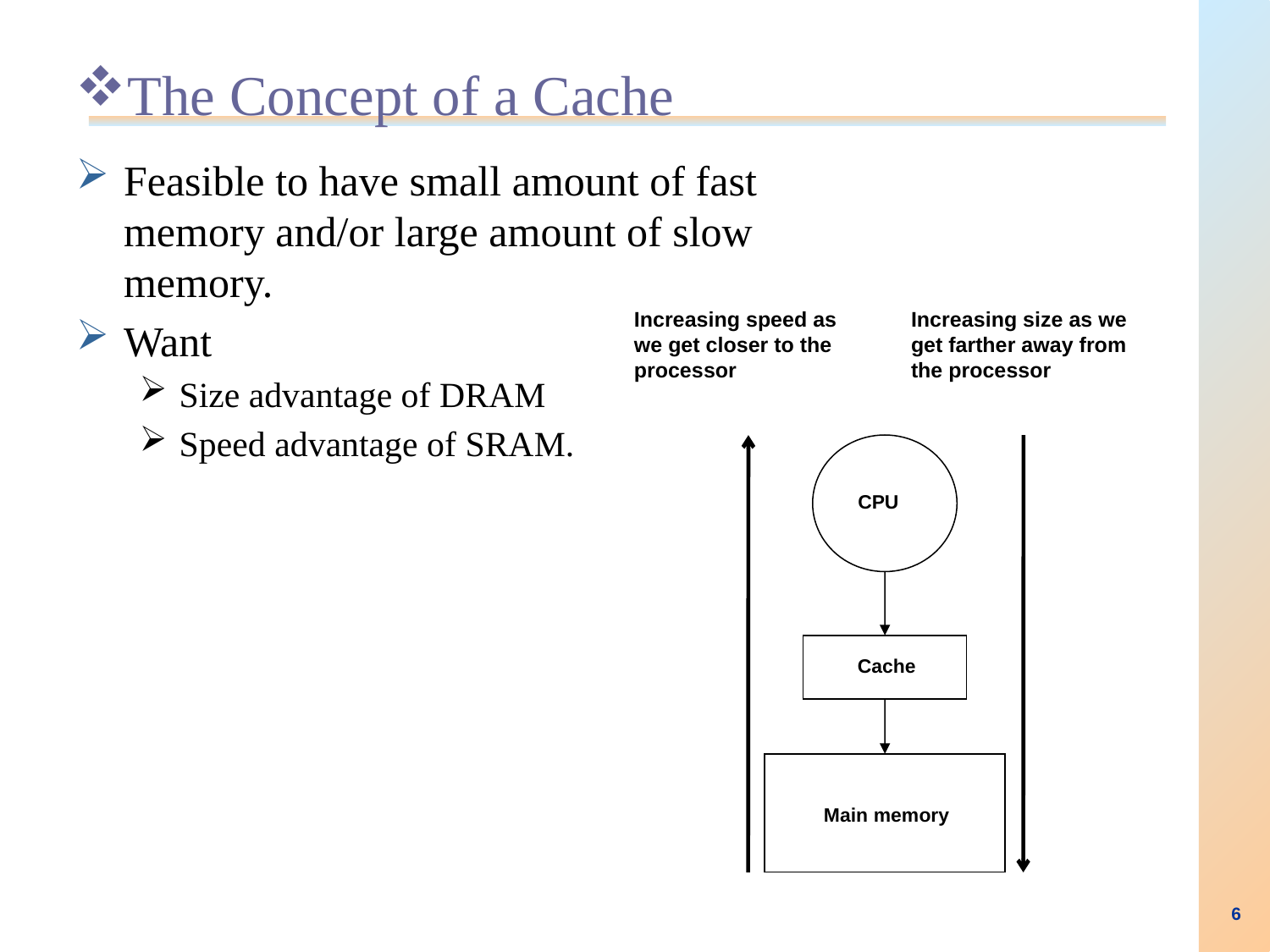

# The Concept of a Cache
Feasible to have small amount of fast memory and/or large amount of slow memory.
Want
Size advantage of DRAM
Speed advantage of SRAM.

Increasing speed as we get closer to the processor
Increasing size as we get farther away from the processor

CPU

Cache

Main memory